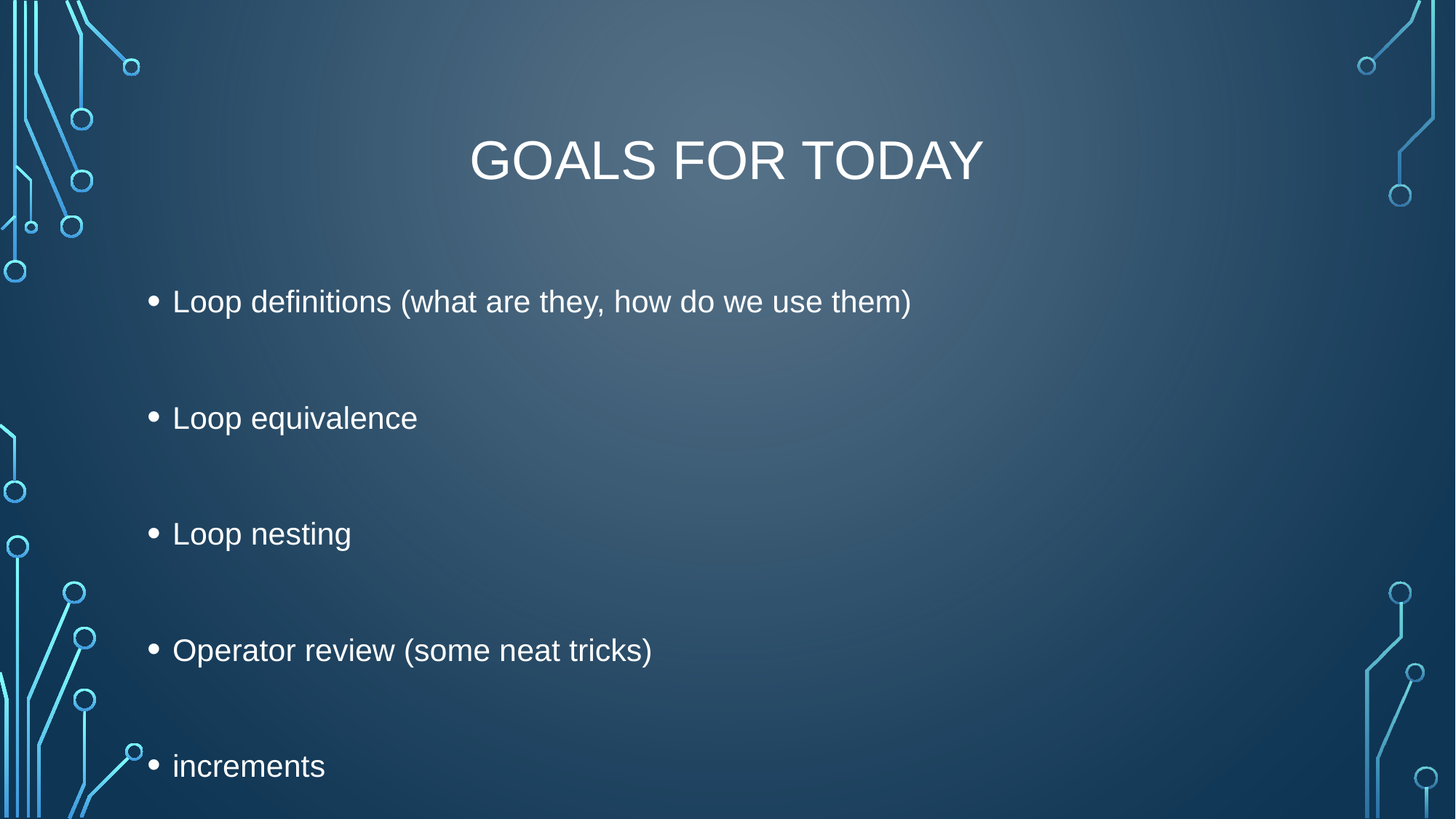

# Goals for today
Loop definitions (what are they, how do we use them)

Loop equivalence

Loop nesting

Operator review (some neat tricks)

increments